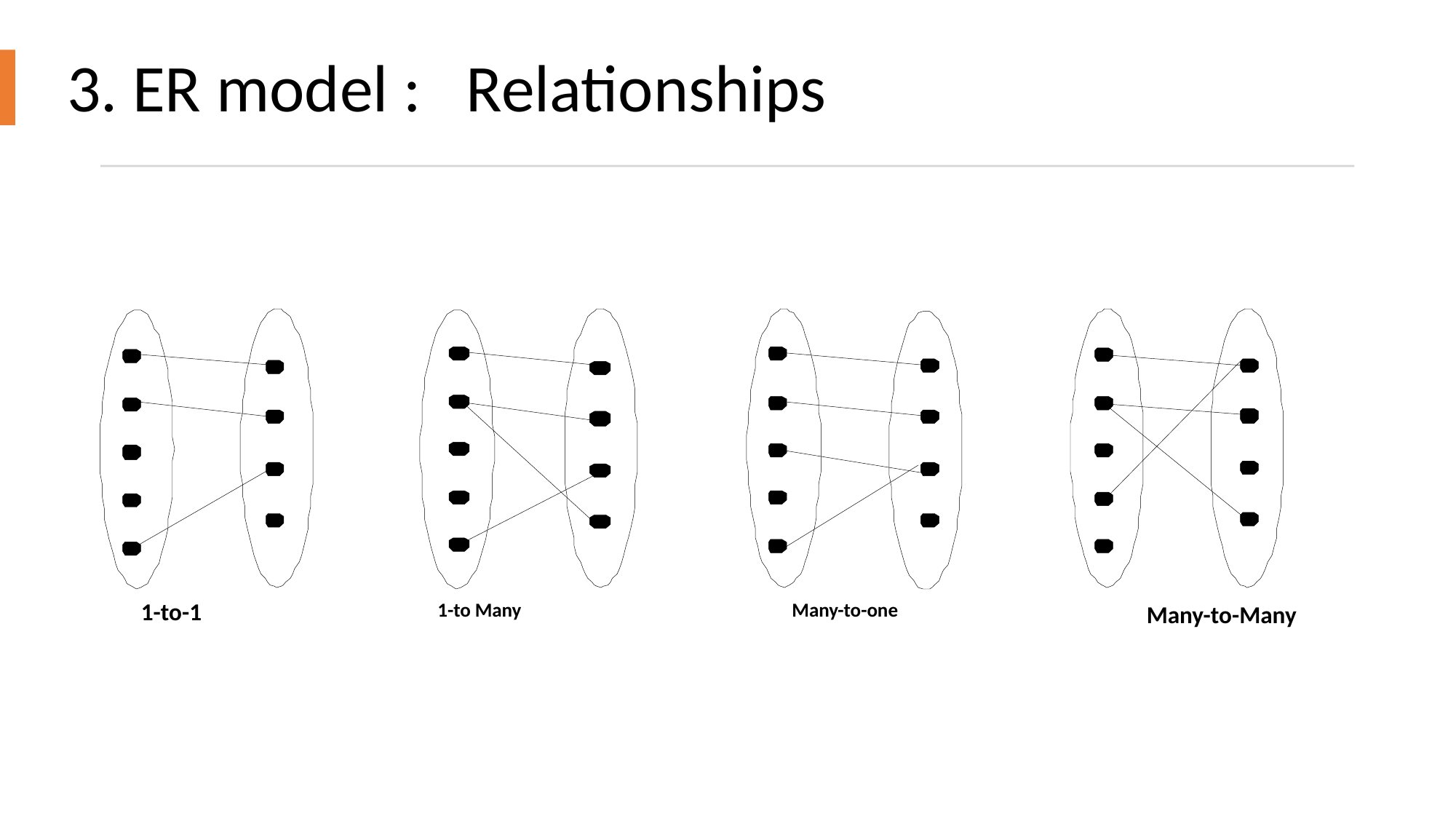

# 3. ER model :   Relationships

1-to-1
1-to Many                                                              Many-to-one
                   Many-to-Many